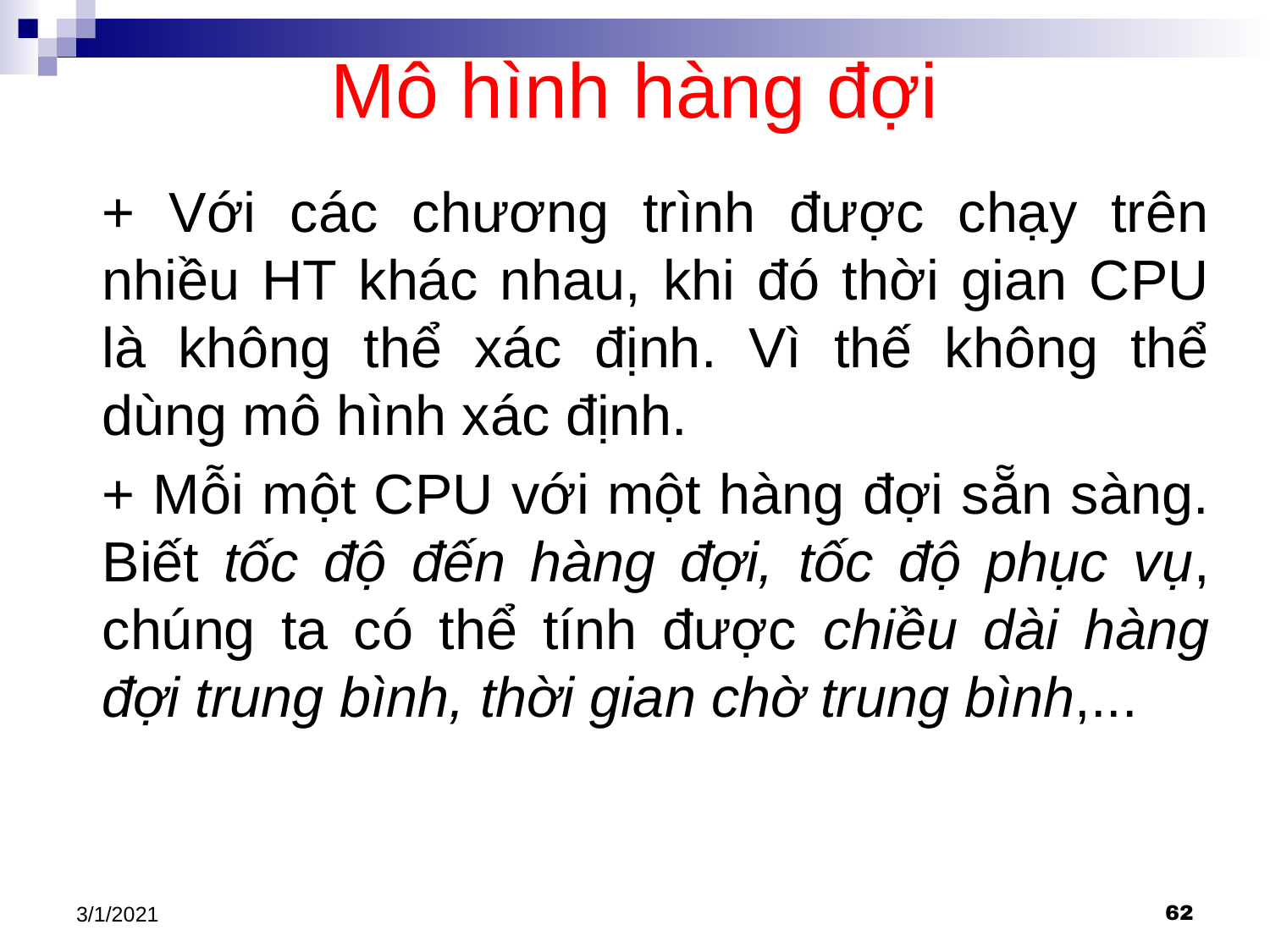

# Mô hình hàng đợi
	+ Với các chương trình được chạy trên nhiều HT khác nhau, khi đó thời gian CPU là không thể xác định. Vì thế không thể dùng mô hình xác định.
	+ Mỗi một CPU với một hàng đợi sẵn sàng. Biết tốc độ đến hàng đợi, tốc độ phục vụ, chúng ta có thể tính được chiều dài hàng đợi trung bình, thời gian chờ trung bình,...

3/1/2021
62